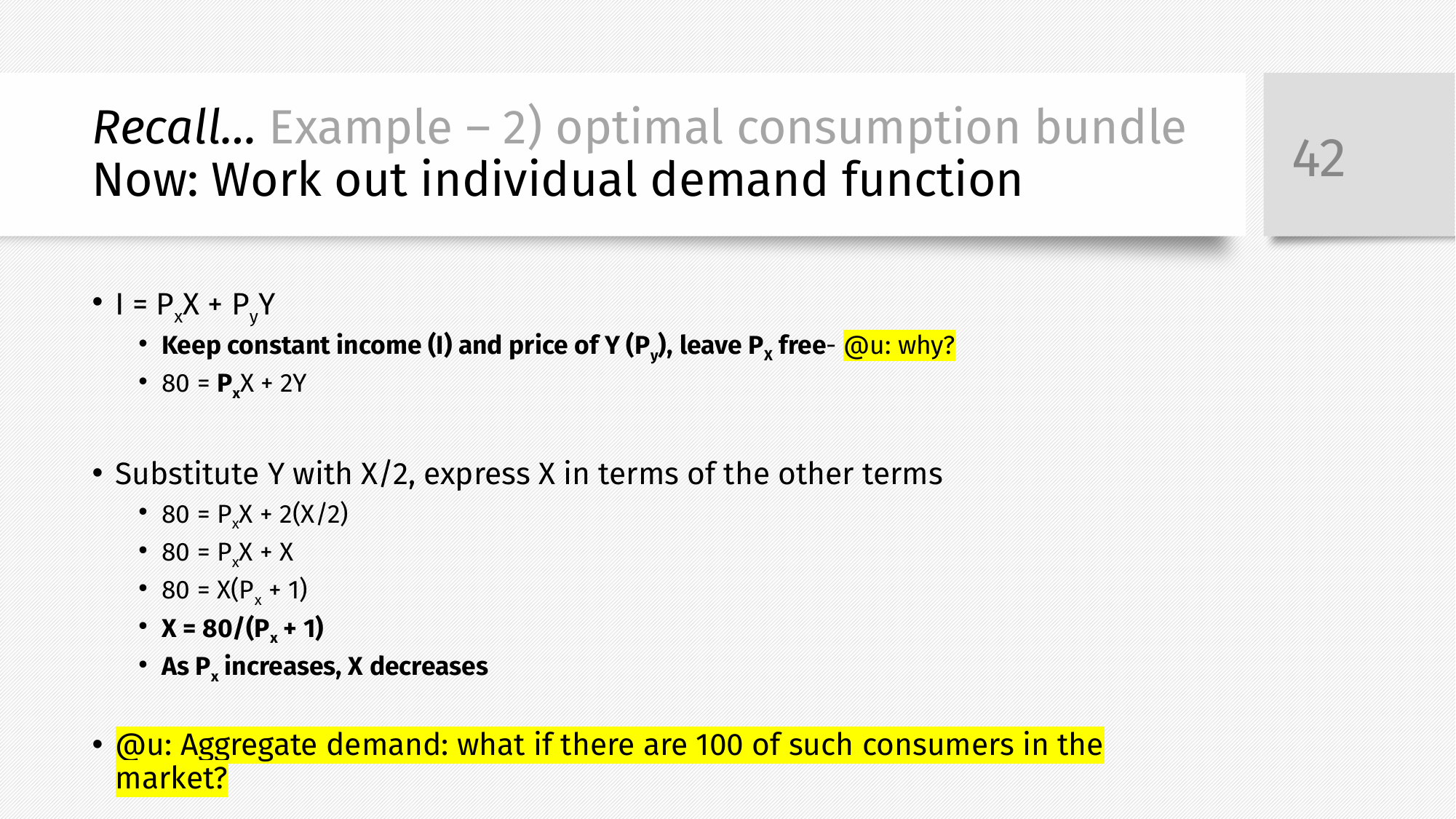

42
# Recall… Example – 2) optimal consumption bundle Now: Work out individual demand function
I = PxX + PyY
Keep constant income (I) and price of Y (Py), leave PX free- @u: why?
80 = PxX + 2Y

Substitute Y with X/2, express X in terms of the other terms
80 = PxX + 2(X/2)
80 = PxX + X
80 = X(Px + 1)
X = 80/(Px + 1)
As Px increases, X decreases

@u: Aggregate demand: what if there are 100 of such consumers in the market?